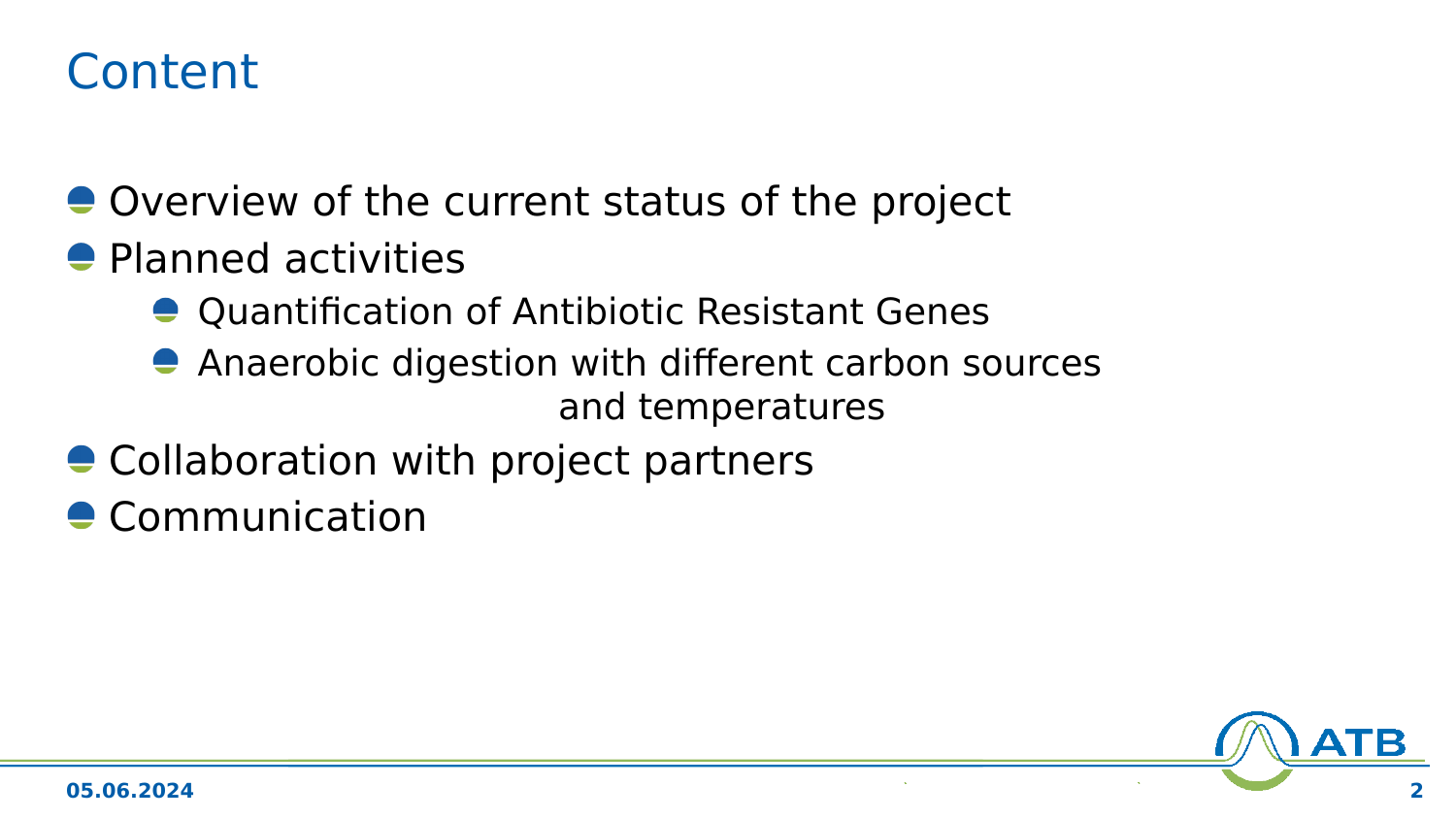

# Content
Overview of the current status of the project
Planned activities
Quantification of Antibiotic Resistant Genes
Anaerobic digestion with different carbon sources                                                      and temperatures
Collaboration with project partners
Communication

05.06.2024
2